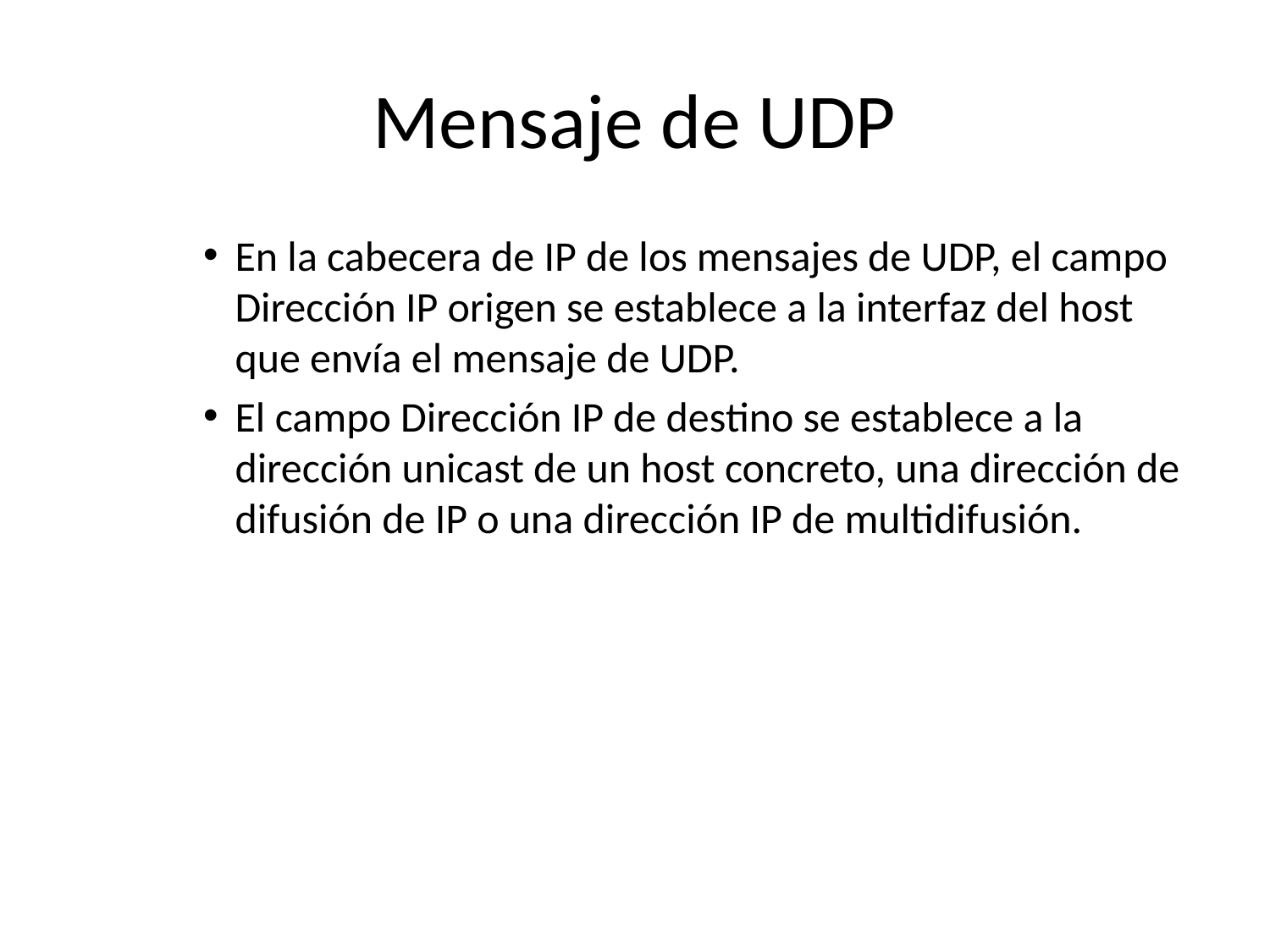

# Mensaje de UDP
En la cabecera de IP de los mensajes de UDP, el campo Dirección IP origen se establece a la interfaz del host que envía el mensaje de UDP.
El campo Dirección IP de destino se establece a la dirección unicast de un host concreto, una dirección de difusión de IP o una dirección IP de multidifusión.